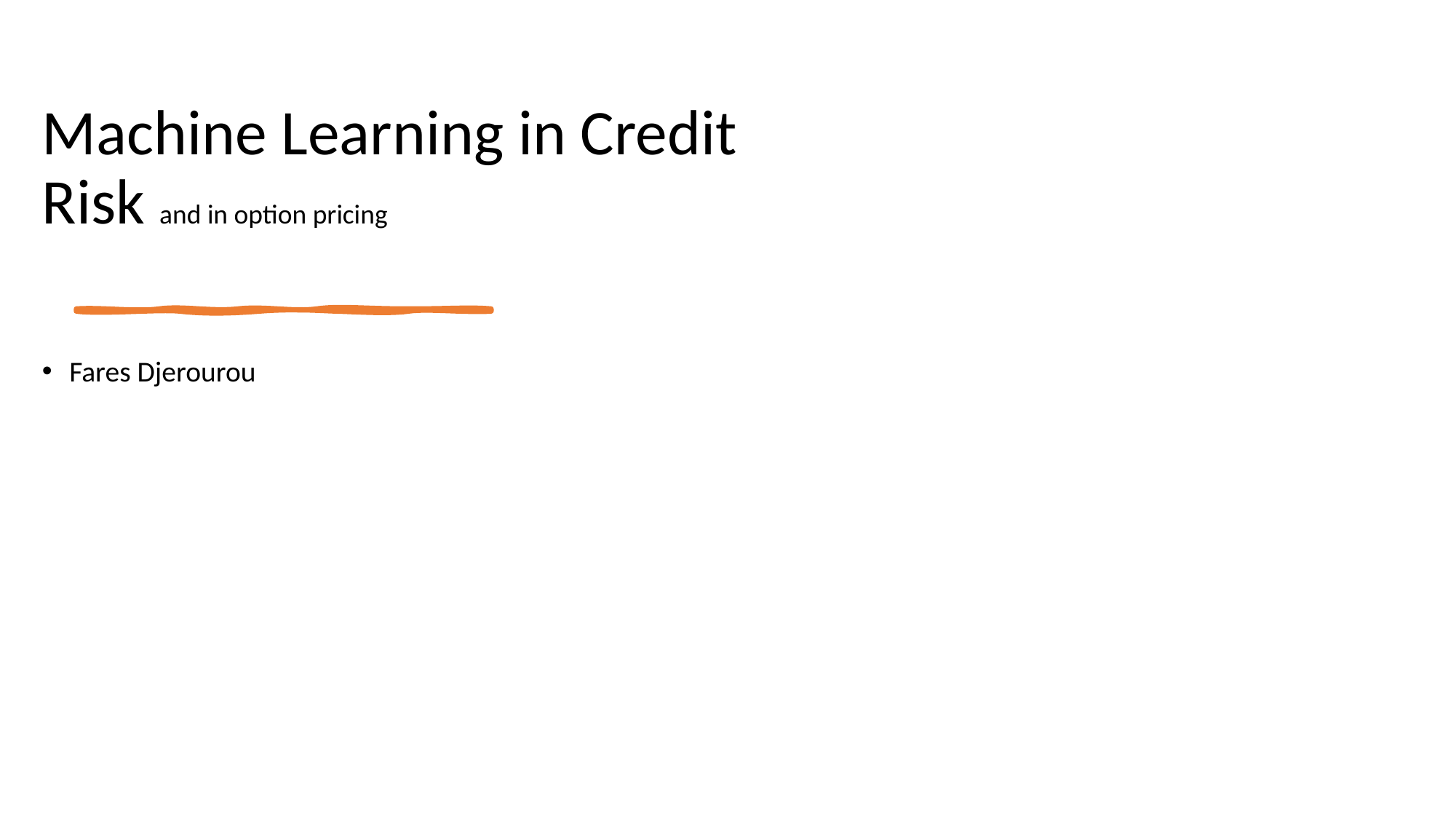

# Machine Learning in Credit Risk and in option pricing

Fares Djerourou